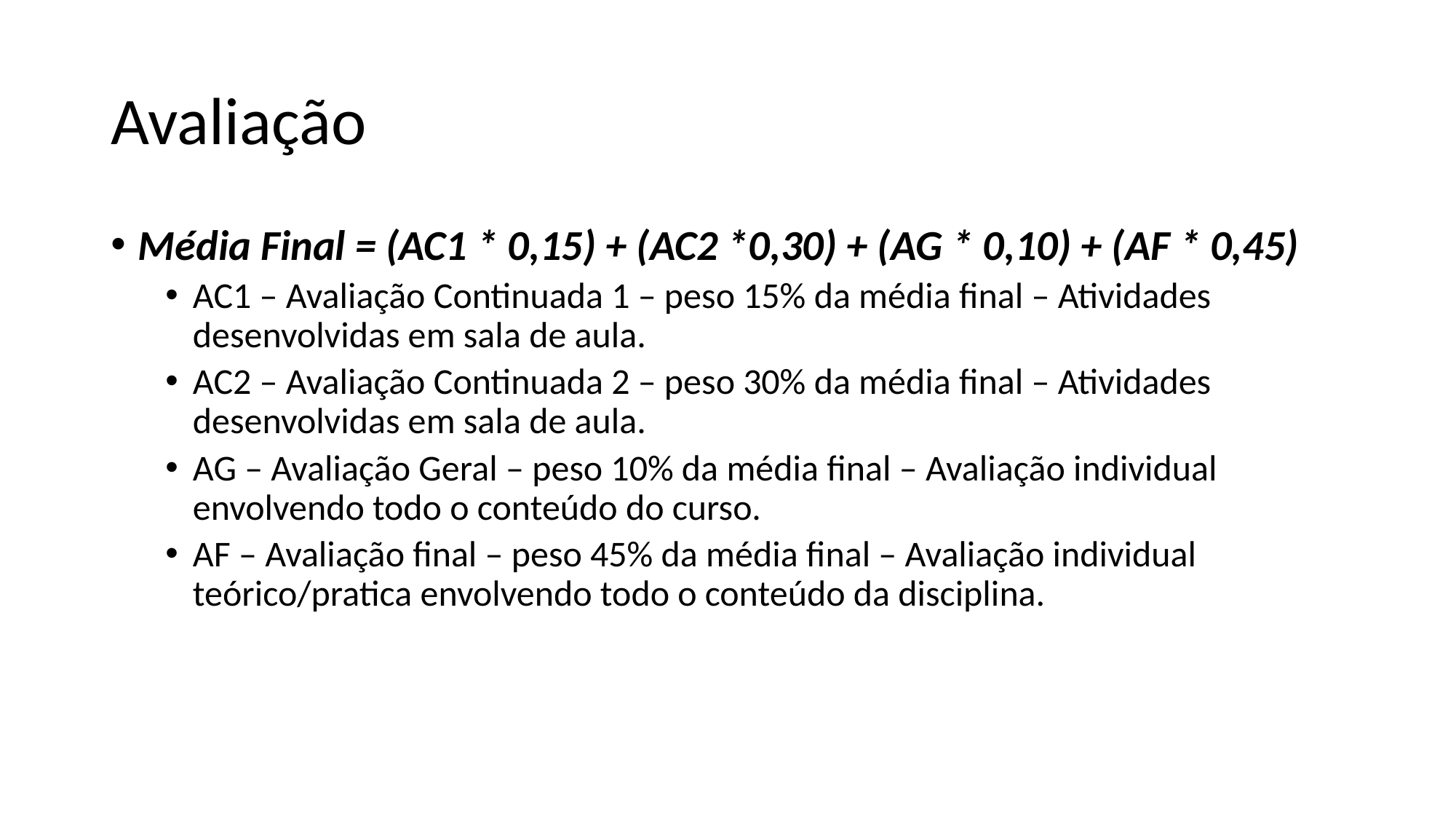

# Avaliação
Média Final = (AC1 * 0,15) + (AC2 *0,30) + (AG * 0,10) + (AF * 0,45)
AC1 – Avaliação Continuada 1 – peso 15% da média final – Atividades desenvolvidas em sala de aula.
AC2 – Avaliação Continuada 2 – peso 30% da média final – Atividades desenvolvidas em sala de aula.
AG – Avaliação Geral – peso 10% da média final – Avaliação individual envolvendo todo o conteúdo do curso.
AF – Avaliação final – peso 45% da média final – Avaliação individual teórico/pratica envolvendo todo o conteúdo da disciplina.